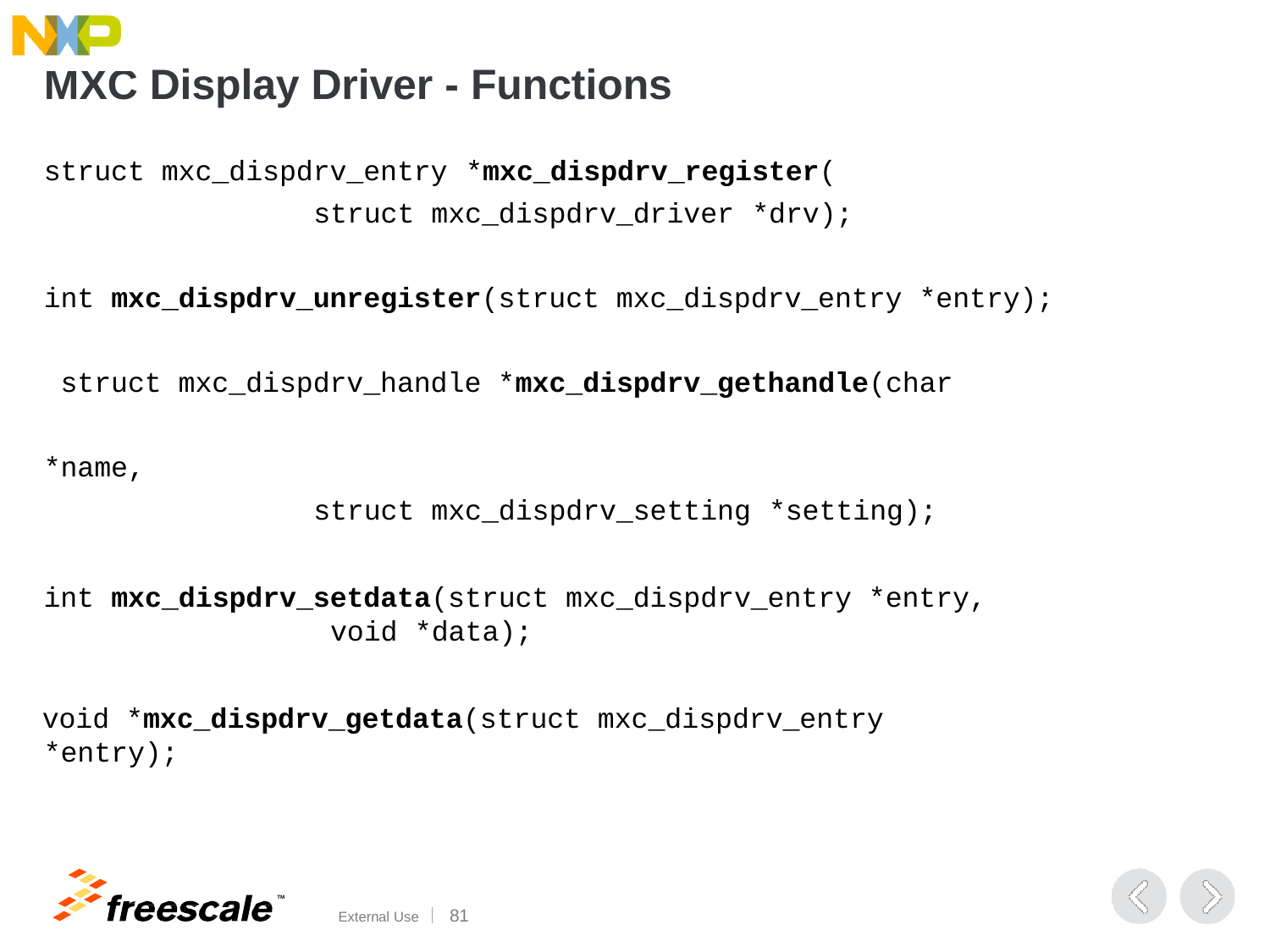

# MXC Display Driver - Functions
struct mxc_dispdrv_entry *mxc_dispdrv_register(
struct mxc_dispdrv_driver *drv);
int mxc_dispdrv_unregister(struct mxc_dispdrv_entry *entry);  struct mxc_dispdrv_handle *mxc_dispdrv_gethandle(char *name,
struct mxc_dispdrv_setting *setting);

int mxc_dispdrv_setdata(struct mxc_dispdrv_entry *entry,  void *data);

void *mxc_dispdrv_getdata(struct mxc_dispdrv_entry *entry);
TM
External Use	81